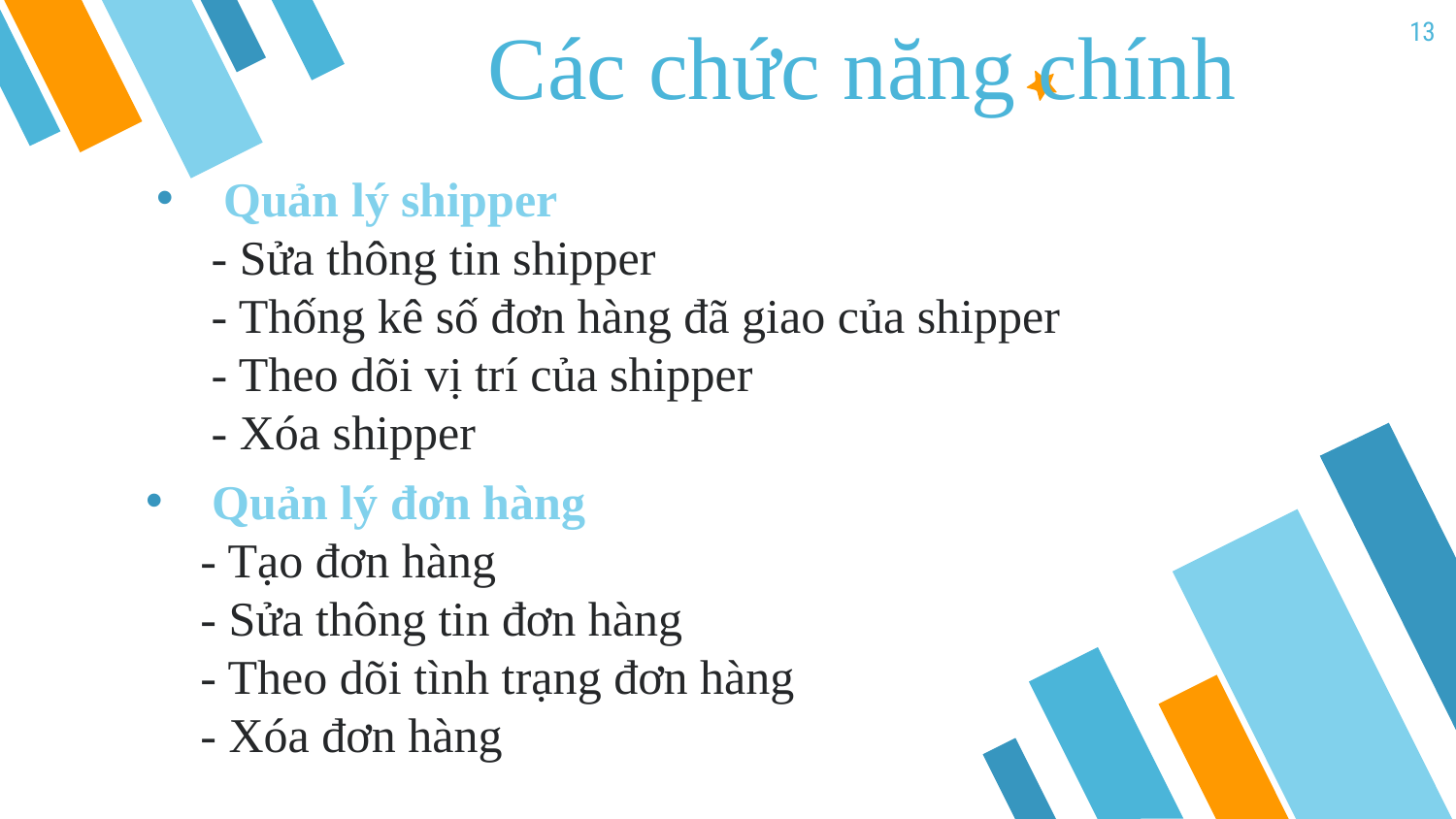

13
Các chức năng chính

 Quản lý shipper
- Sửa thông tin shipper
- Thống kê số đơn hàng đã giao của shipper
- Theo dõi vị trí của shipper
- Xóa shipper
 Quản lý đơn hàng
- Tạo đơn hàng
- Sửa thông tin đơn hàng
- Theo dõi tình trạng đơn hàng
- Xóa đơn hàng